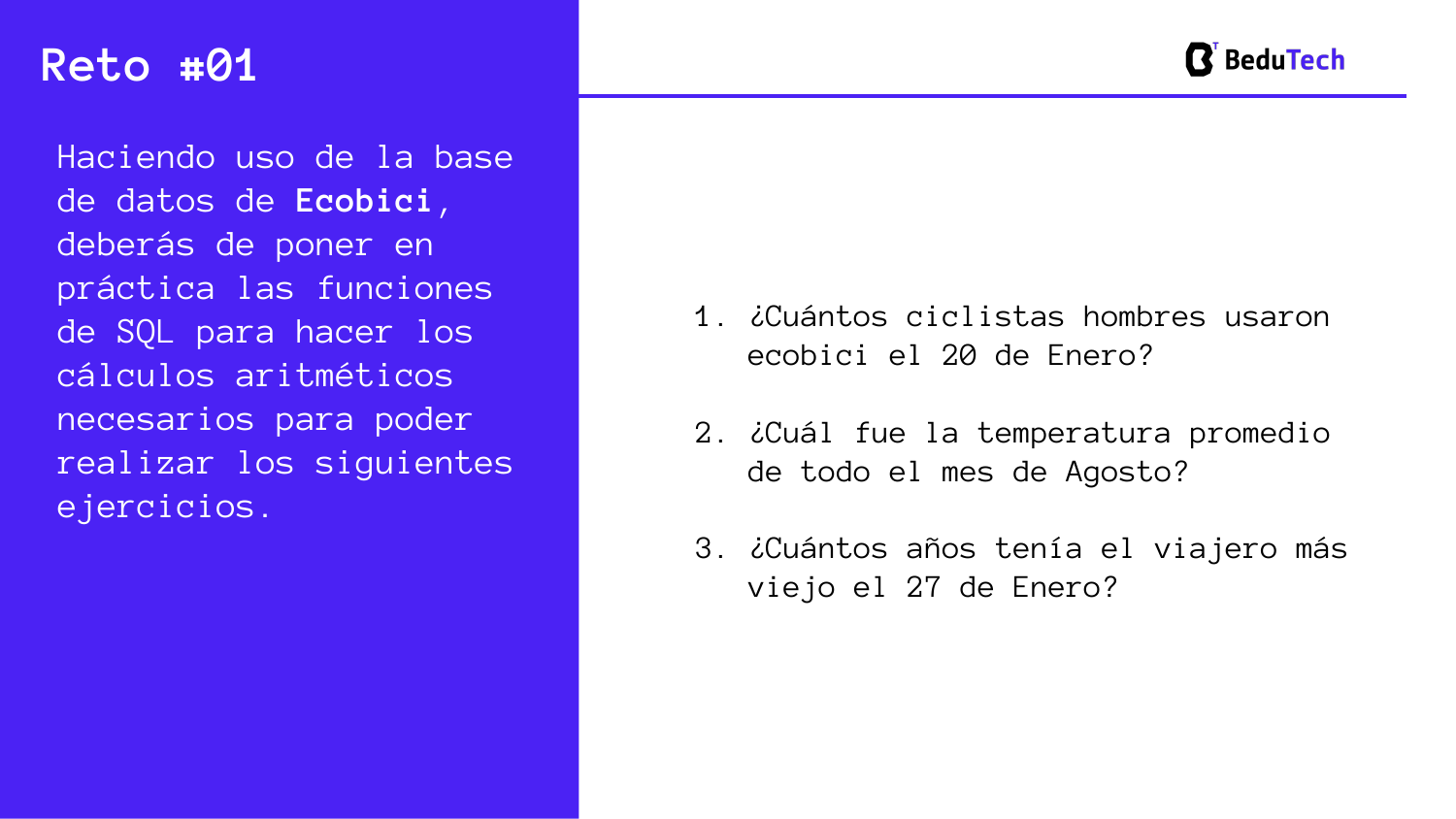

# Reto #01
Haciendo uso de la base de datos de Ecobici, deberás de poner en práctica las funciones de SQL para hacer los cálculos aritméticos necesarios para poder realizar los siguientes ejercicios.
¿Cuántos ciclistas hombres usaron ecobici el 20 de Enero?

¿Cuál fue la temperatura promedio de todo el mes de Agosto?

¿Cuántos años tenía el viajero más viejo el 27 de Enero?